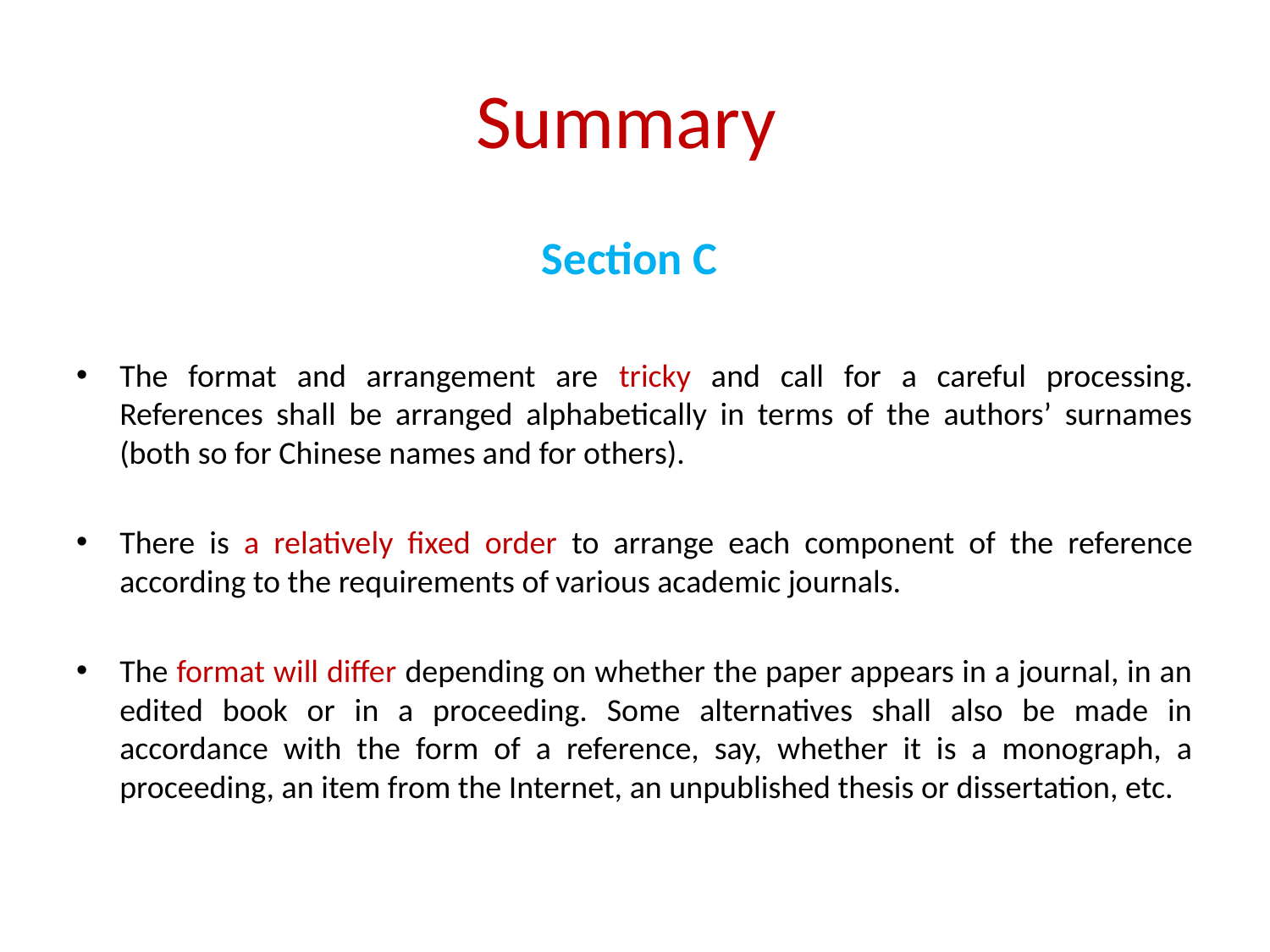

# Summary
Section C

The format and arrangement are tricky and call for a careful processing. References shall be arranged alphabetically in terms of the authors’ surnames (both so for Chinese names and for others).

There is a relatively fixed order to arrange each component of the reference according to the requirements of various academic journals.

The format will differ depending on whether the paper appears in a journal, in an edited book or in a proceeding. Some alternatives shall also be made in accordance with the form of a reference, say, whether it is a monograph, a proceeding, an item from the Internet, an unpublished thesis or dissertation, etc.